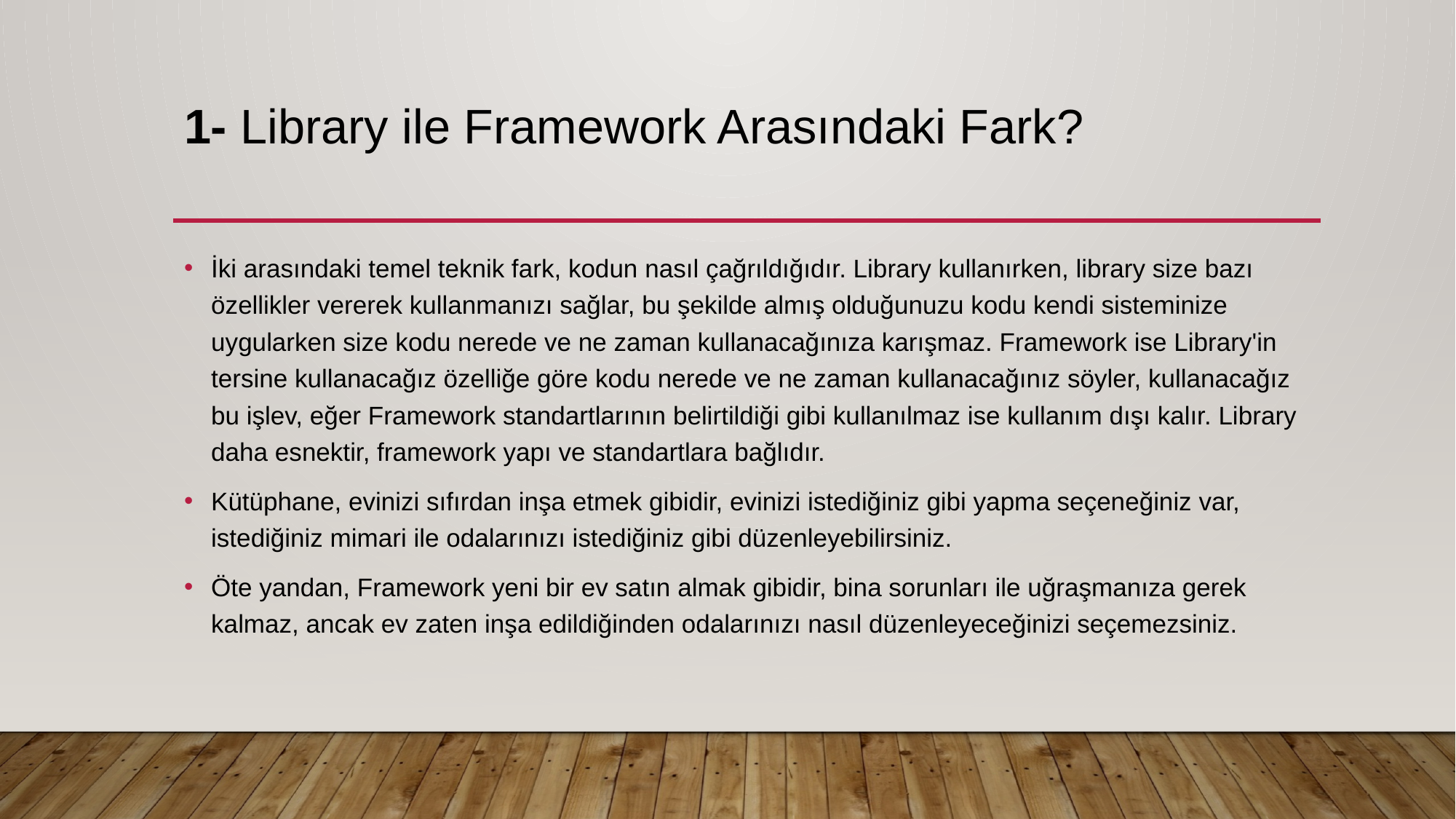

# 1- Library ile Framework Arasındaki Fark?
İki arasındaki temel teknik fark, kodun nasıl çağrıldığıdır. Library kullanırken, library size bazı özellikler vererek kullanmanızı sağlar, bu şekilde almış olduğunuzu kodu kendi sisteminize uygularken size kodu nerede ve ne zaman kullanacağınıza karışmaz. Framework ise Library'in tersine kullanacağız özelliğe göre kodu nerede ve ne zaman kullanacağınız söyler, kullanacağız bu işlev, eğer Framework standartlarının belirtildiği gibi kullanılmaz ise kullanım dışı kalır. Library daha esnektir, framework yapı ve standartlara bağlıdır.
Kütüphane, evinizi sıfırdan inşa etmek gibidir, evinizi istediğiniz gibi yapma seçeneğiniz var, istediğiniz mimari ile odalarınızı istediğiniz gibi düzenleyebilirsiniz.
Öte yandan, Framework yeni bir ev satın almak gibidir, bina sorunları ile uğraşmanıza gerek kalmaz, ancak ev zaten inşa edildiğinden odalarınızı nasıl düzenleyeceğinizi seçemezsiniz.